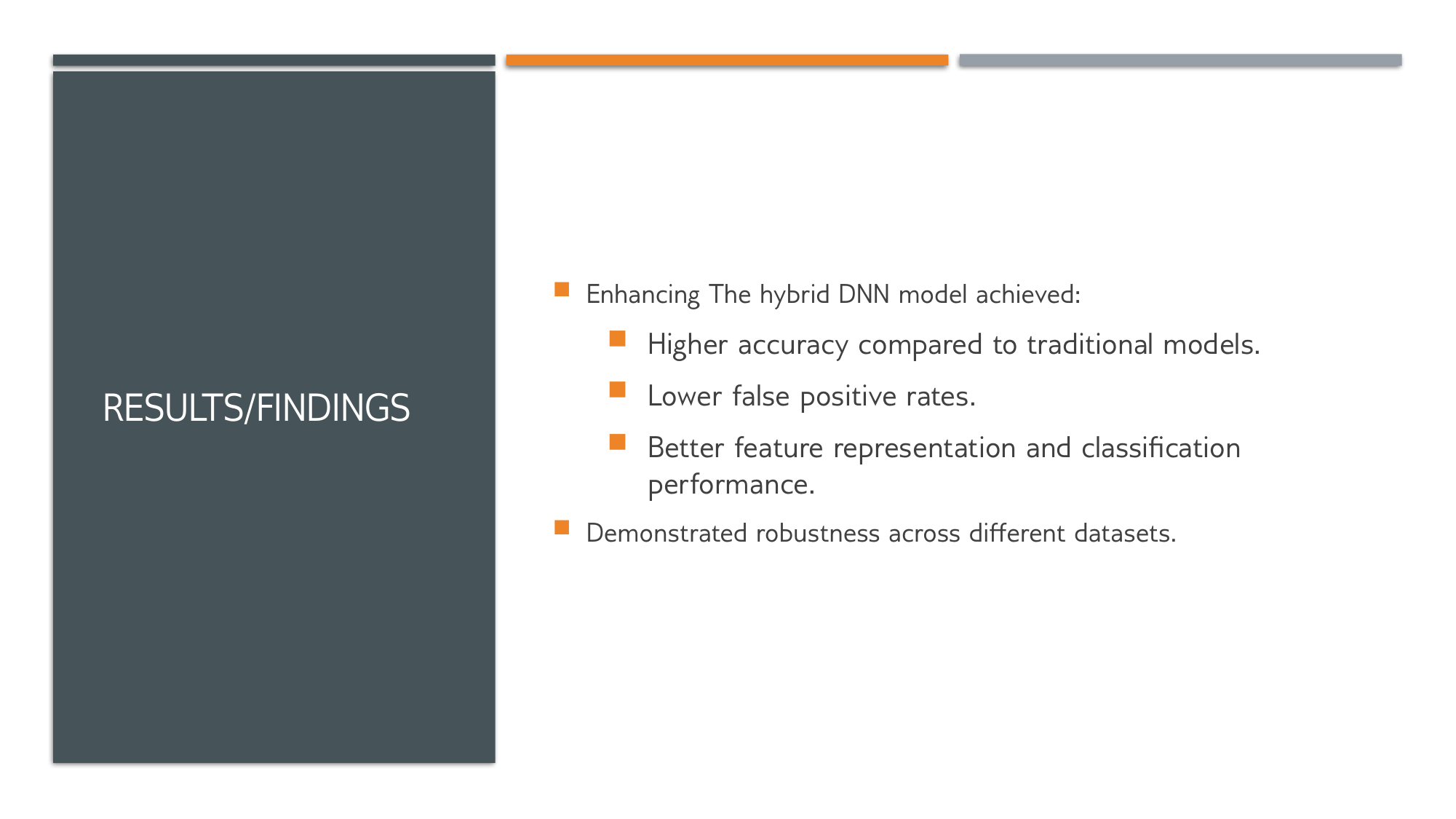

# ResUlts/Findings
Enhancing The hybrid DNN model achieved:
Higher accuracy compared to traditional models.
Lower false positive rates.
Better feature representation and classification performance.
Demonstrated robustness across different datasets.